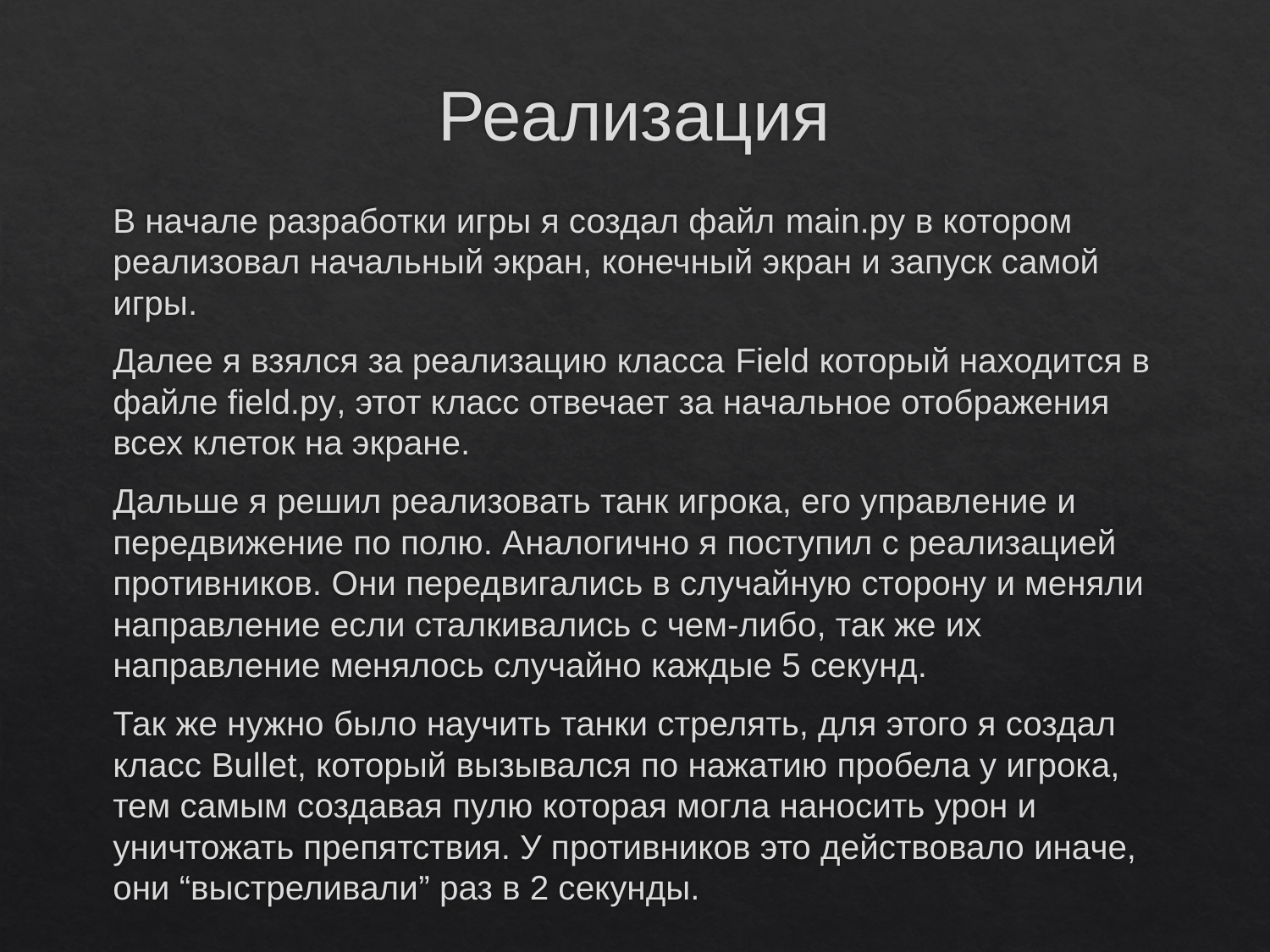

# Реализация
В начале разработки игры я создал файл main.py в котором реализовал начальный экран, конечный экран и запуск самой игры.
Далее я взялся за реализацию класса Field который находится в файле field.py, этот класс отвечает за начальное отображения всех клеток на экране.
Дальше я решил реализовать танк игрока, его управление и передвижение по полю. Аналогично я поступил с реализацией противников. Они передвигались в случайную сторону и меняли направление если сталкивались с чем-либо, так же их направление менялось случайно каждые 5 секунд.
Так же нужно было научить танки стрелять, для этого я создал класс Bullet, который вызывался по нажатию пробела у игрока, тем самым создавая пулю которая могла наносить урон и уничтожать препятствия. У противников это действовало иначе, они “выстреливали” раз в 2 секунды.